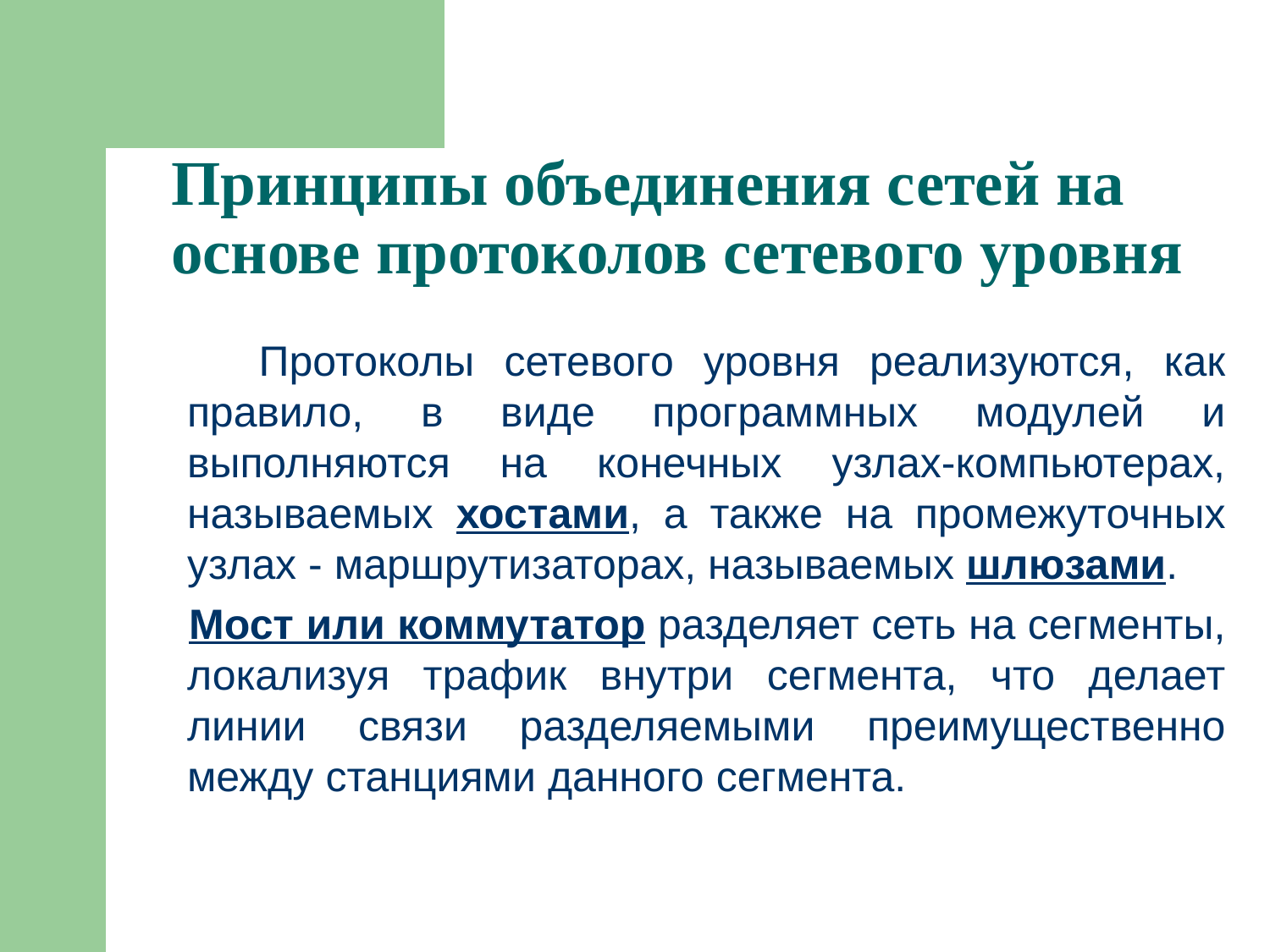

# Принципы объединения сетей на основе протоколов сетевого уровня
    Протоколы сетевого уровня реализуются, как правило, в виде программных модулей и выполняются на конечных узлах-компьютерах, называемых хостами, а также на промежуточных узлах - маршрутизаторах, называемых шлюзами.
    Мост или коммутатор разделяет сеть на сегменты, локализуя трафик внутри сегмента, что делает линии связи разделяемыми преимущественно между станциями данного сегмента.